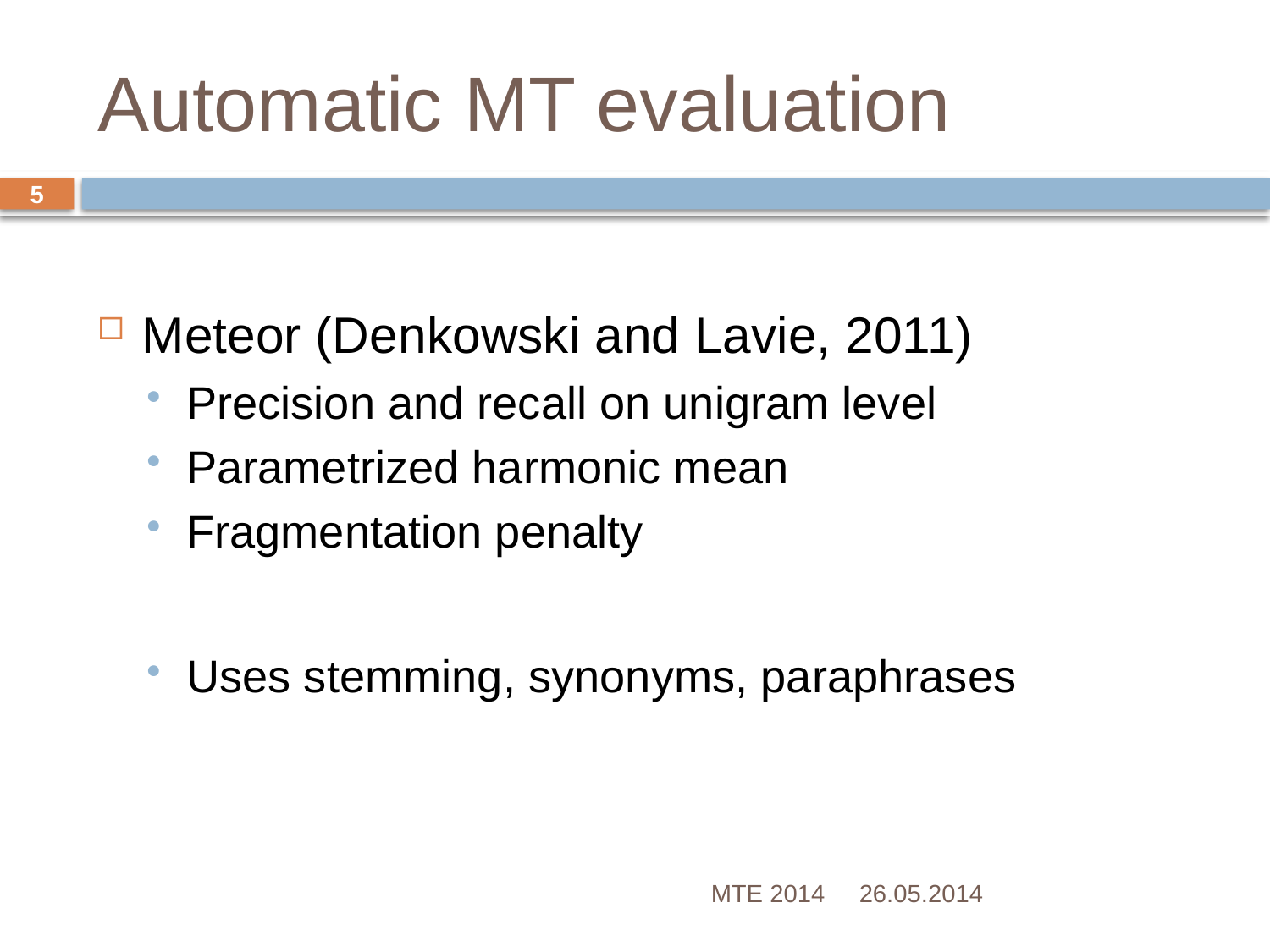

# Automatic MT evaluation
5

Meteor (Denkowski and Lavie, 2011)
Precision and recall on unigram level
Parametrized harmonic mean
Fragmentation penalty

Uses stemming, synonyms, paraphrases

MTE 2014
26.05.2014